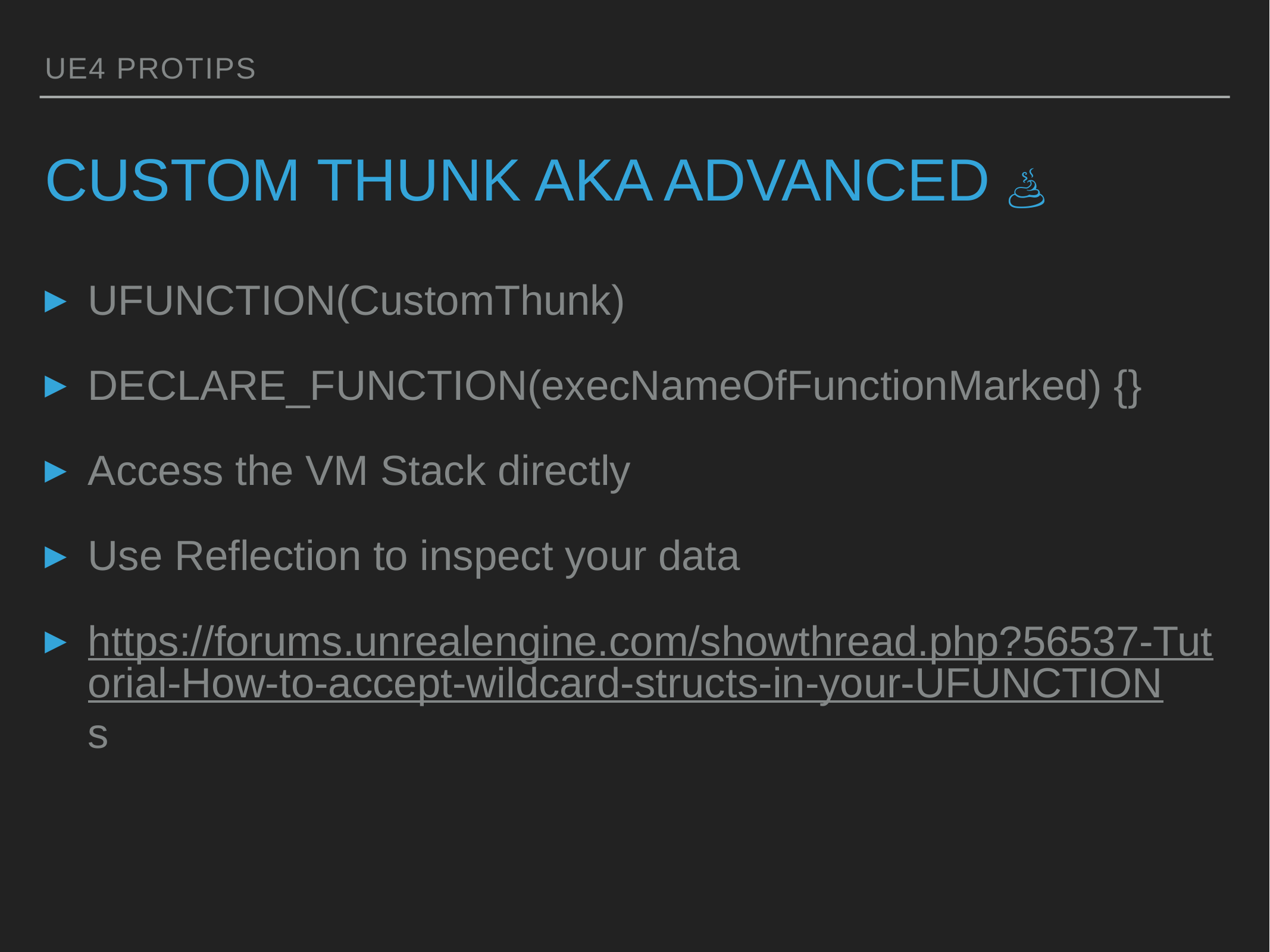

UE4 Protips
# CUSTOM THUNK AKA ADVANCED 💩
UFUNCTION(CustomThunk)
DECLARE_FUNCTION(execNameOfFunctionMarked) {}
Access the VM Stack directly
Use Reflection to inspect your data
https://forums.unrealengine.com/showthread.php?56537-Tutorial-How-to-accept-wildcard-structs-in-your-UFUNCTIONs